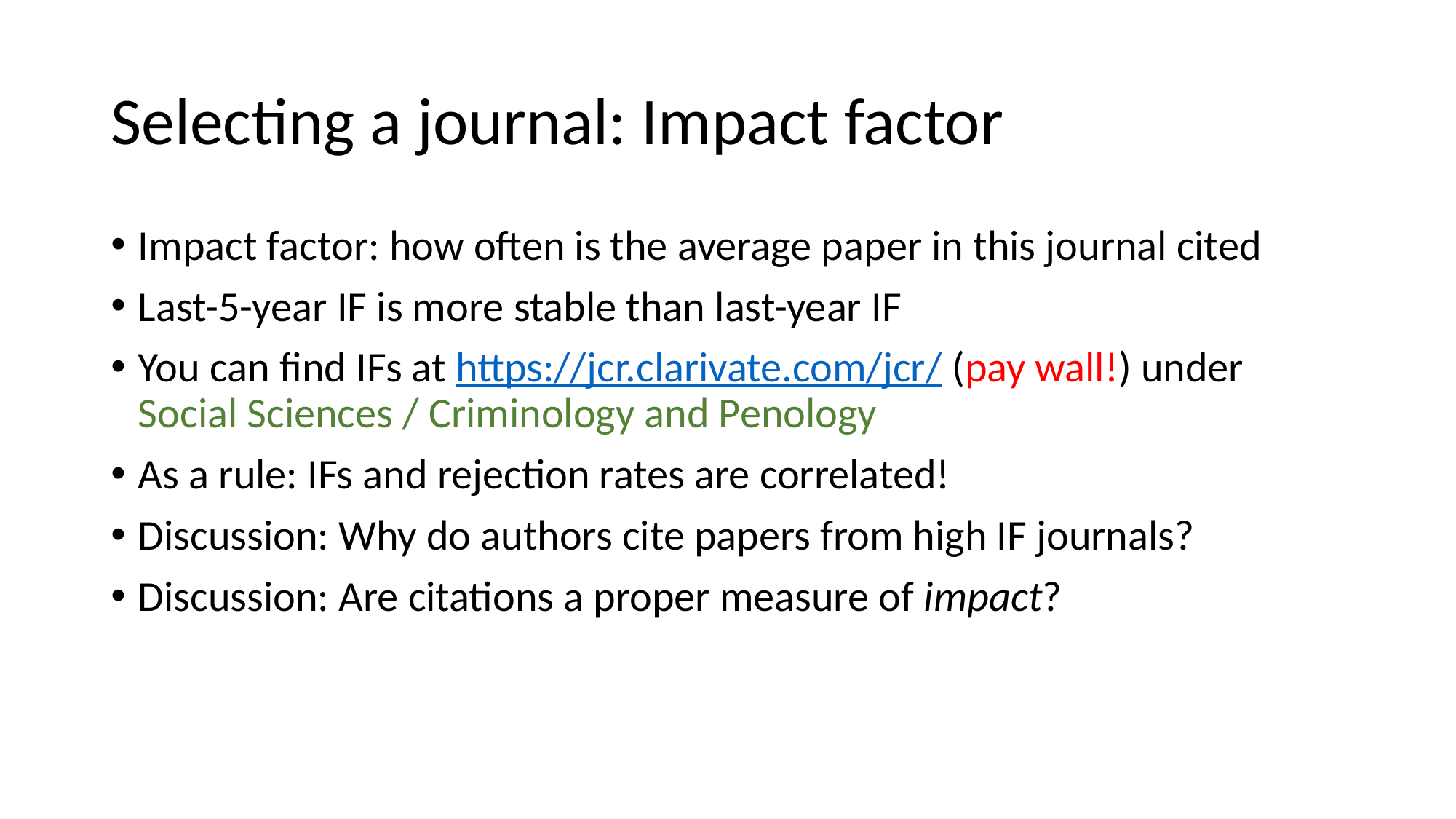

# Selecting a journal: Impact factor
Impact factor: how often is the average paper in this journal cited
Last-5-year IF is more stable than last-year IF
You can find IFs at https://jcr.clarivate.com/jcr/ (pay wall!) under Social Sciences / Criminology and Penology
As a rule: IFs and rejection rates are correlated!
Discussion: Why do authors cite papers from high IF journals?
Discussion: Are citations a proper measure of impact?